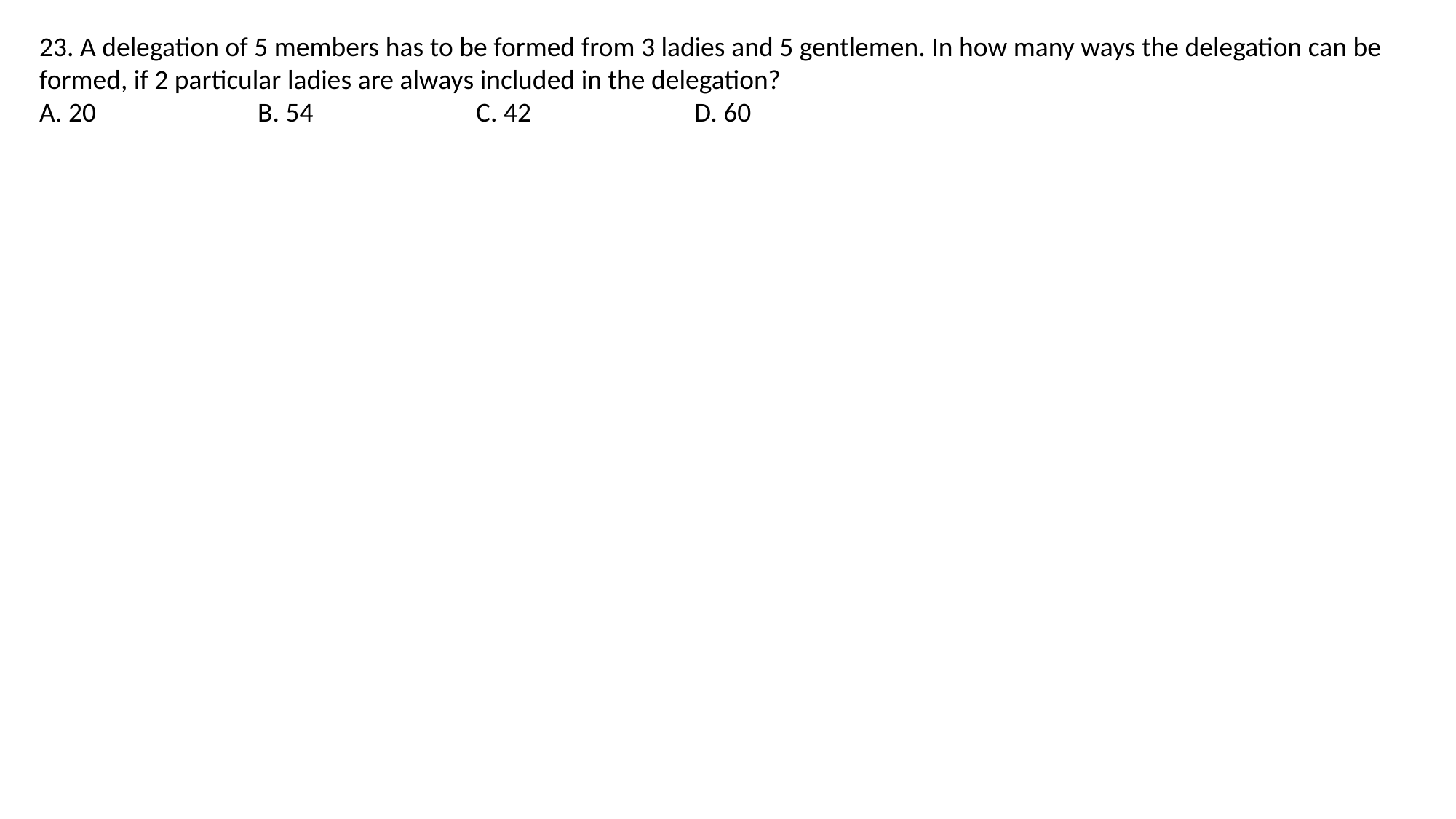

23. A delegation of 5 members has to be formed from 3 ladies and 5 gentlemen. In how many ways the delegation can be formed, if 2 particular ladies are always included in the delegation?
A. 20 		B. 54 		C. 42 		D. 60